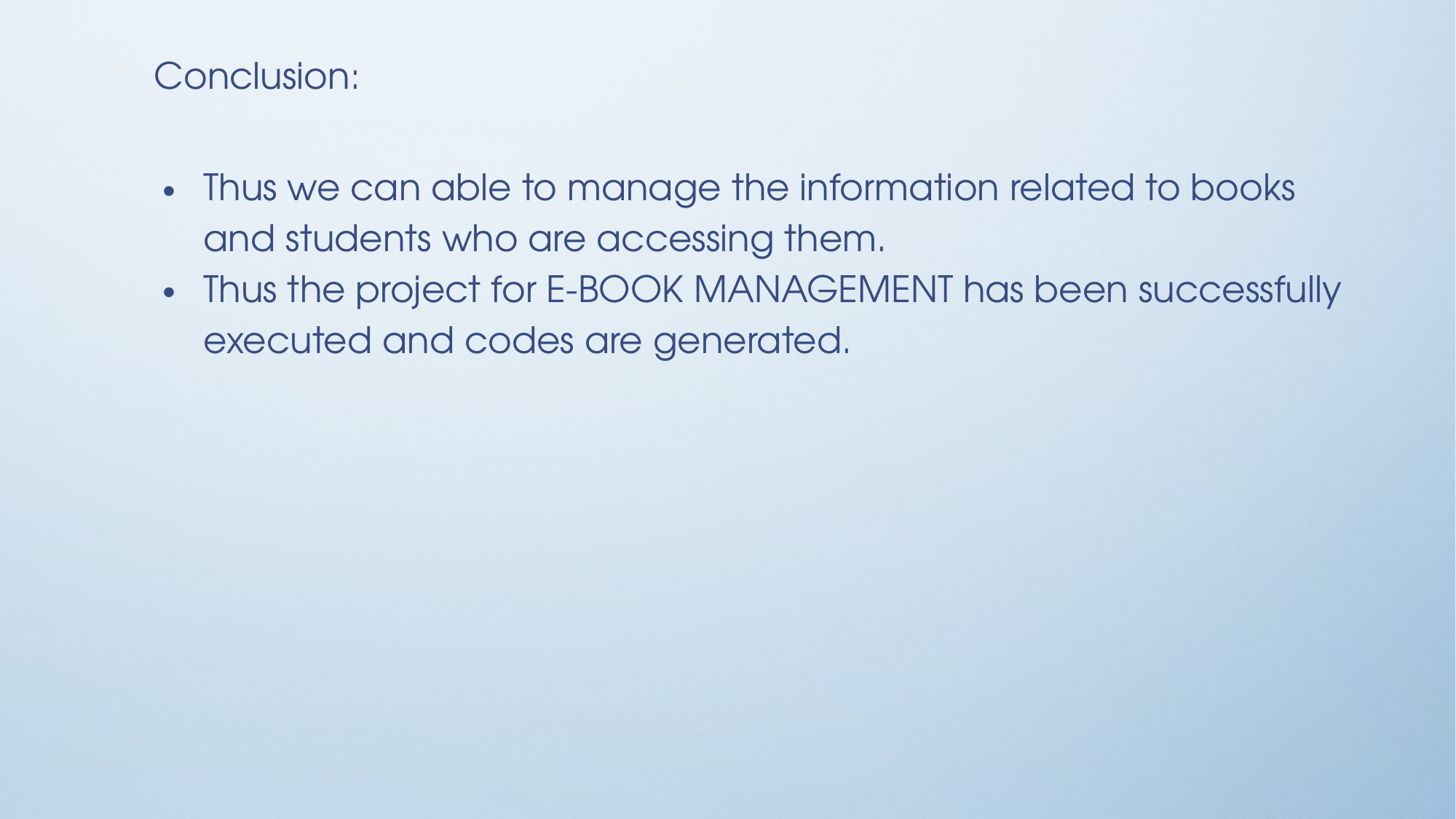

| Conclusion: |
| --- |
| Thus we can able to manage the information related to books and students who are accessing them. Thus the project for E-BOOK MANAGEMENT has been successfully executed and codes are generated. |
| --- |